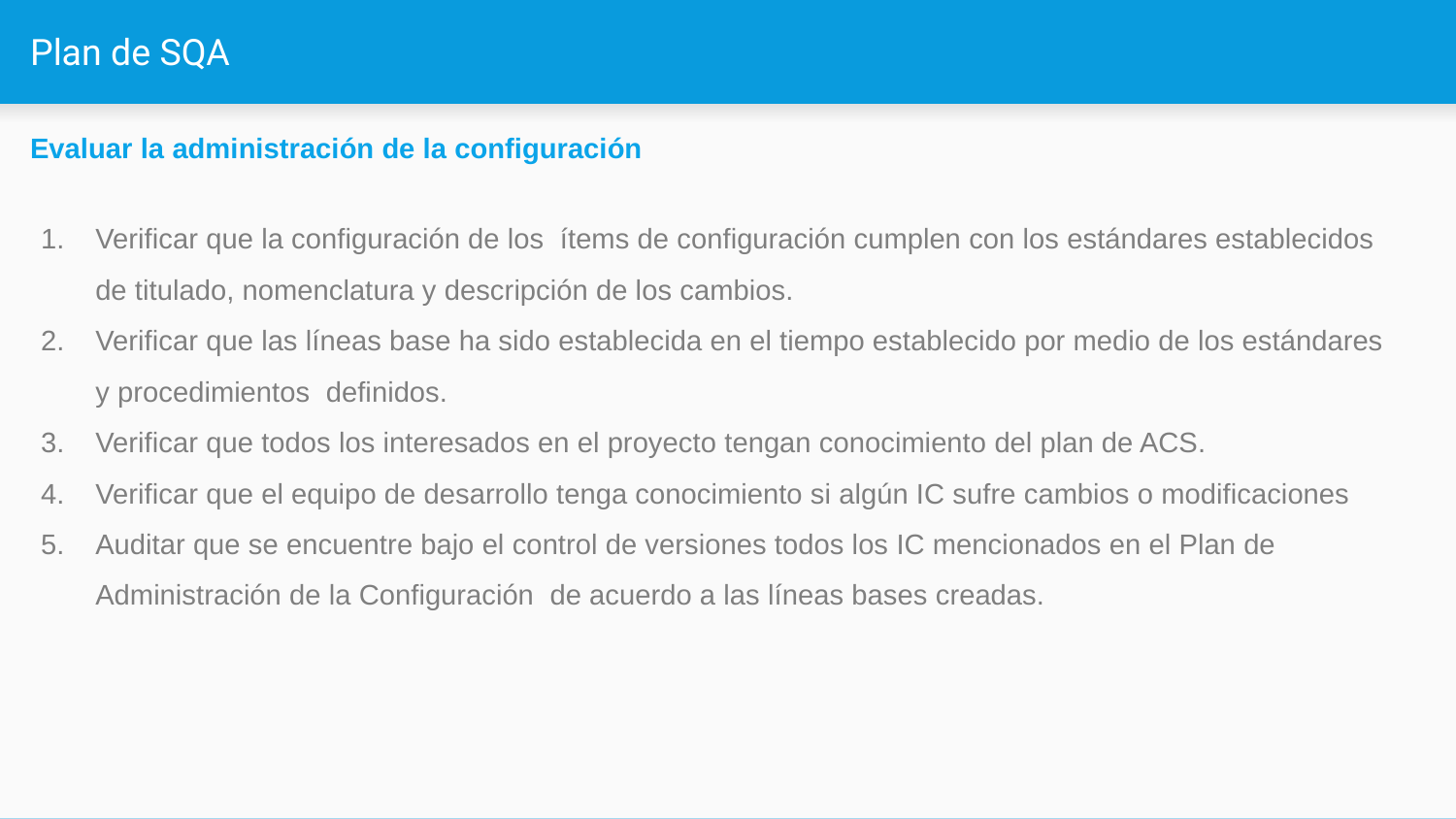

# Plan de SQA
Evaluar la administración de la configuración
Verificar que la configuración de los  ítems de configuración cumplen con los estándares establecidos de titulado, nomenclatura y descripción de los cambios.
Verificar que las líneas base ha sido establecida en el tiempo establecido por medio de los estándares y procedimientos  definidos.
Verificar que todos los interesados en el proyecto tengan conocimiento del plan de ACS.
Verificar que el equipo de desarrollo tenga conocimiento si algún IC sufre cambios o modificaciones
Auditar que se encuentre bajo el control de versiones todos los IC mencionados en el Plan de Administración de la Configuración  de acuerdo a las líneas bases creadas.